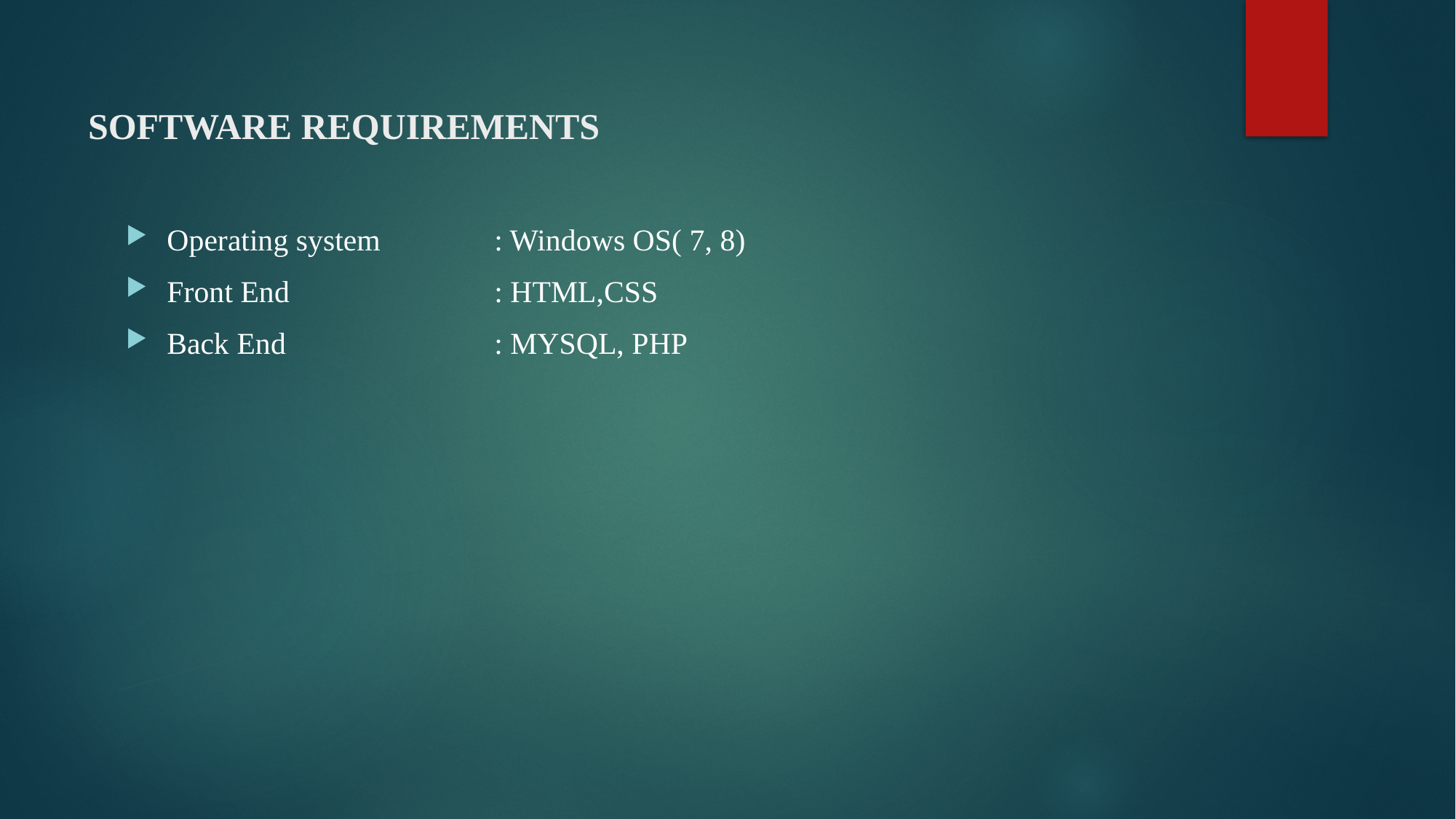

# SOFTWARE REQUIREMENTS

Operating system 	: Windows OS( 7, 8)
Front End              	: HTML,CSS
Back End              	: MYSQL, PHP